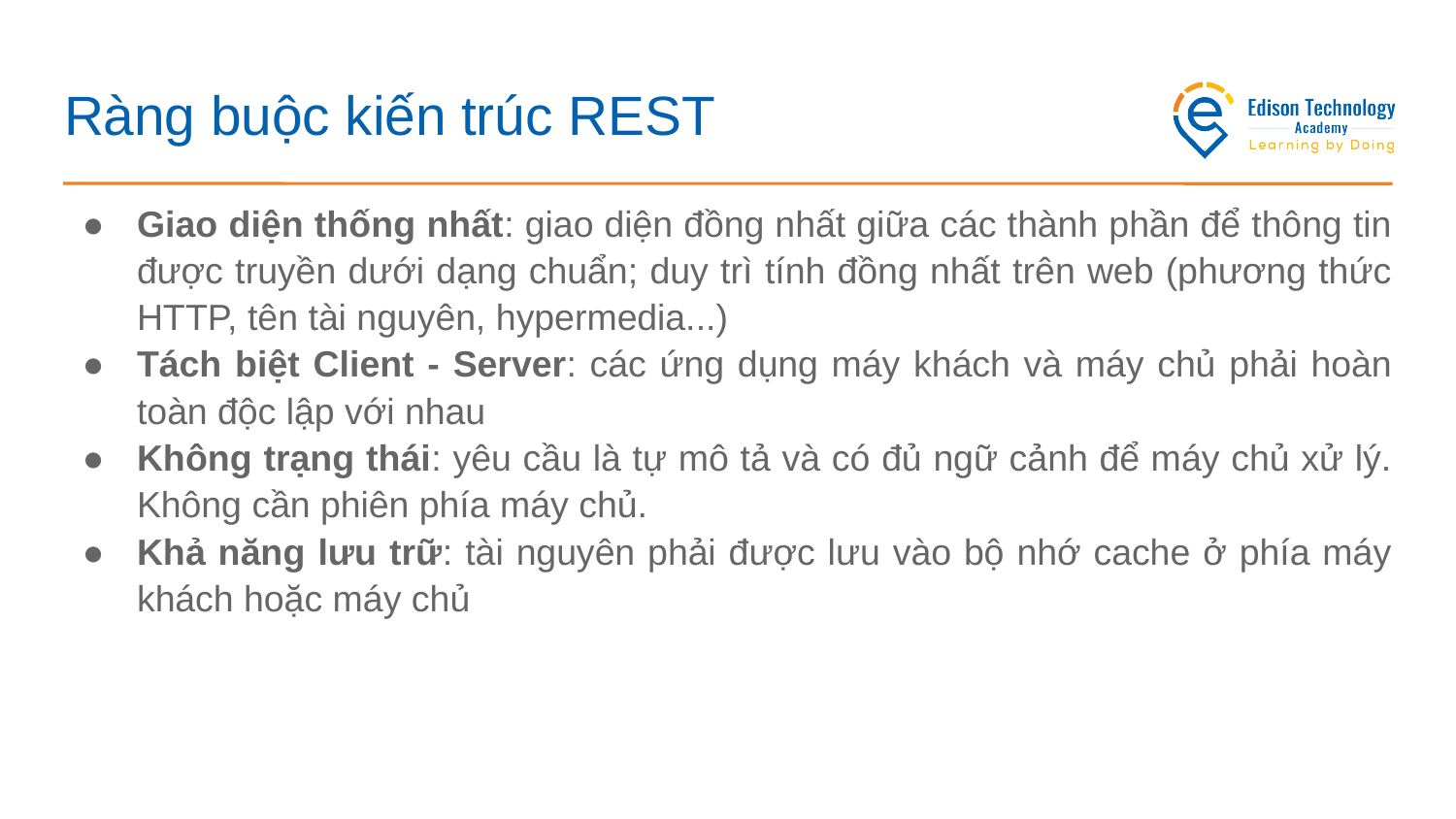

# Ràng buộc kiến trúc REST
Giao diện thống nhất: giao diện đồng nhất giữa các thành phần để thông tin được truyền dưới dạng chuẩn; duy trì tính đồng nhất trên web (phương thức HTTP, tên tài nguyên, hypermedia...)
Tách biệt Client - Server: các ứng dụng máy khách và máy chủ phải hoàn toàn độc lập với nhau
Không trạng thái: yêu cầu là tự mô tả và có đủ ngữ cảnh để máy chủ xử lý. Không cần phiên phía máy chủ.
Khả năng lưu trữ: tài nguyên phải được lưu vào bộ nhớ cache ở phía máy khách hoặc máy chủ